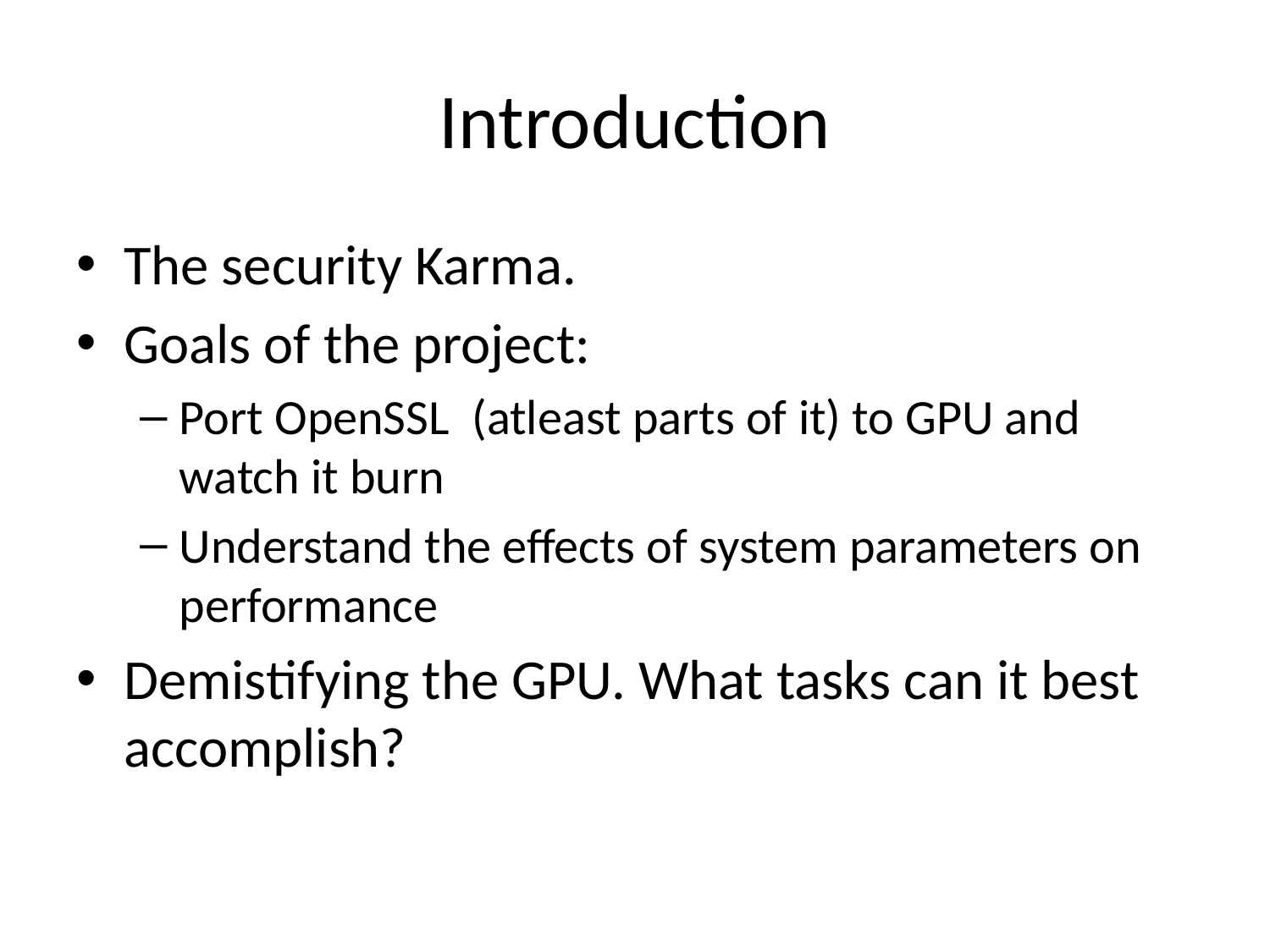

# Introduction
The security Karma.
Goals of the project:
Port OpenSSL  (atleast parts of it) to GPU and watch it burn
Understand the effects of system parameters on performance
Demistifying the GPU. What tasks can it best accomplish?